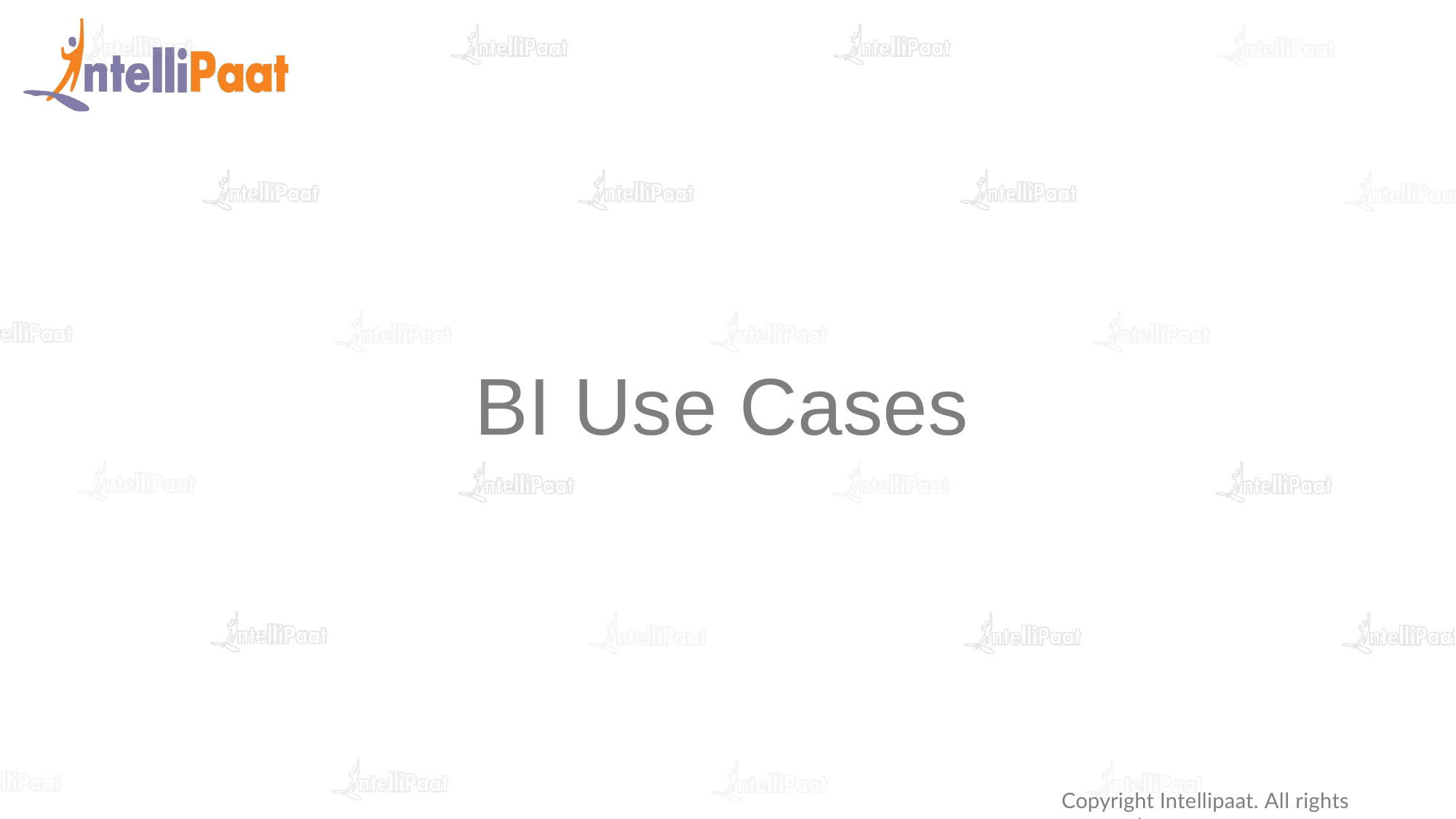

# BI Use Cases
Copyright Intellipaat. All rights reserved.